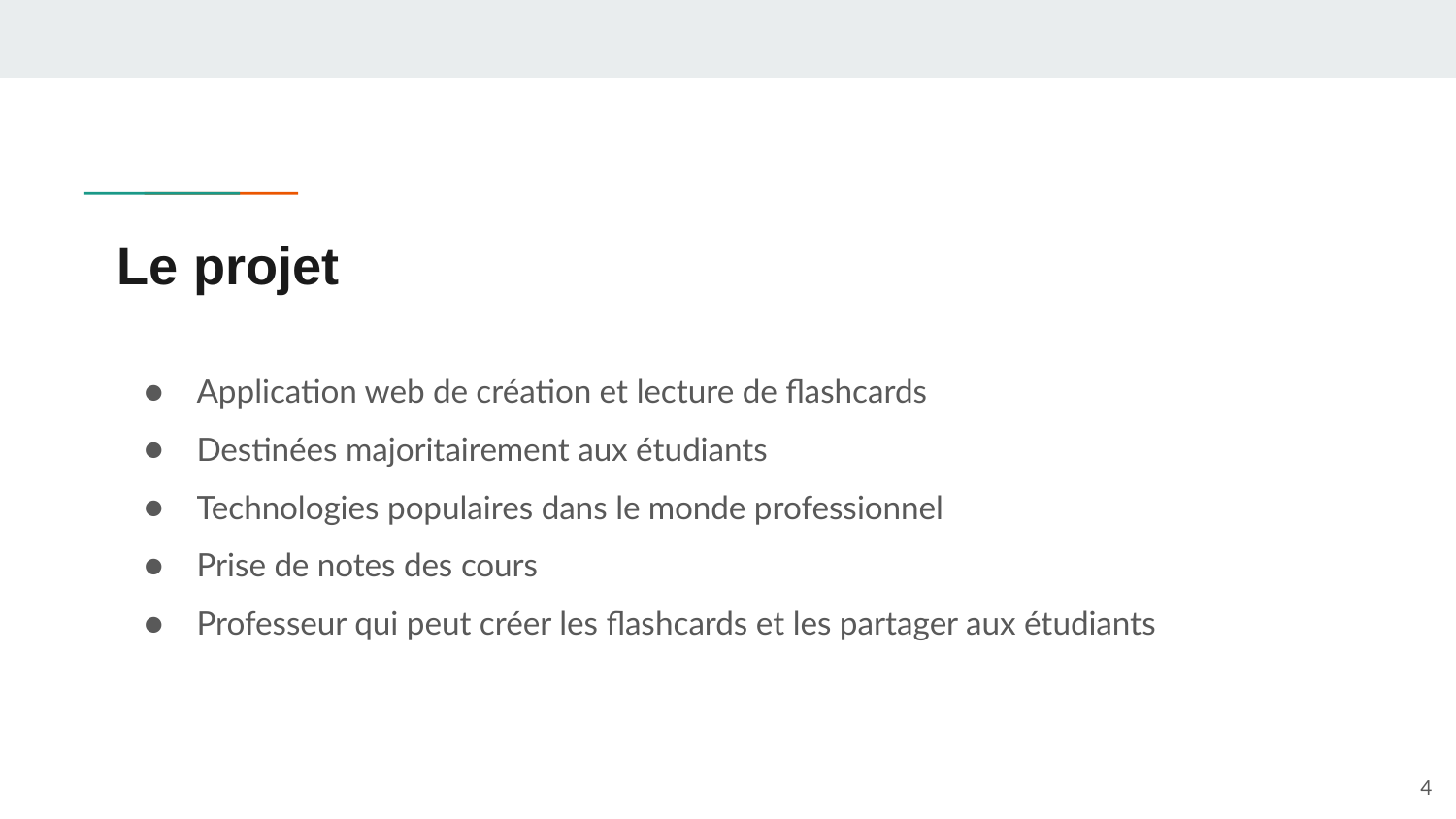

Le projet
Application web de création et lecture de flashcards
Destinées majoritairement aux étudiants
Technologies populaires dans le monde professionnel
Prise de notes des cours
Professeur qui peut créer les flashcards et les partager aux étudiants
4